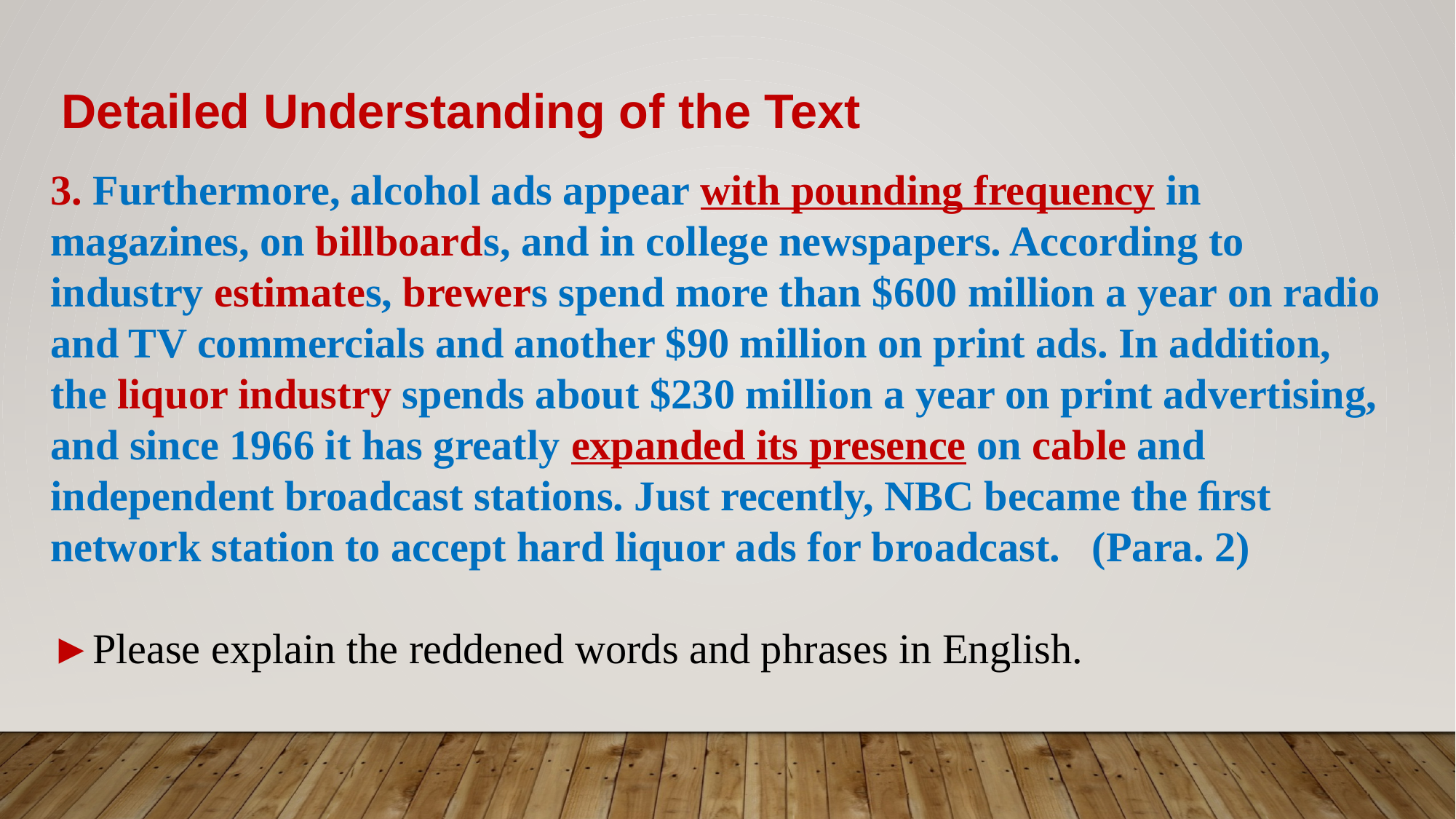

Detailed Understanding of the Text
3. Furthermore, alcohol ads appear with pounding frequency in magazines, on billboards, and in college newspapers. According to industry estimates, brewers spend more than $600 million a year on radio and TV commercials and another $90 million on print ads. In addition, the liquor industry spends about $230 million a year on print advertising, and since 1966 it has greatly expanded its presence on cable and independent broadcast stations. Just recently, NBC became the ﬁrst network station to accept hard liquor ads for broadcast.   (Para. 2)

►Please explain the reddened words and phrases in English.